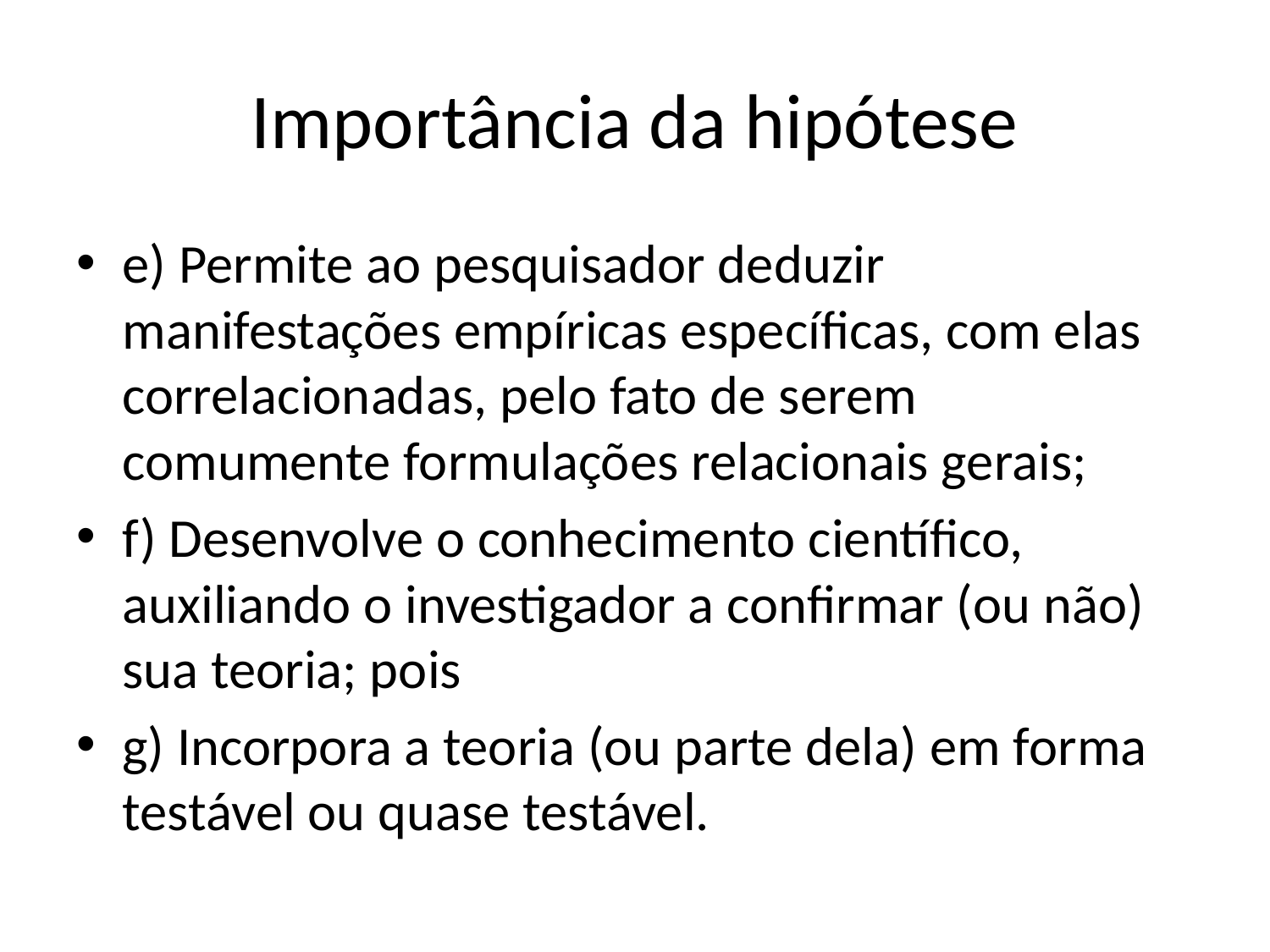

# Importância da hipótese
e) Permite ao pesquisador deduzir manifestações empíricas específicas, com elas correlacionadas, pelo fato de serem comumente formulações relacionais gerais;
f) Desenvolve o conhecimento científico, auxiliando o investigador a confirmar (ou não) sua teoria; pois
g) Incorpora a teoria (ou parte dela) em forma testável ou quase testável.